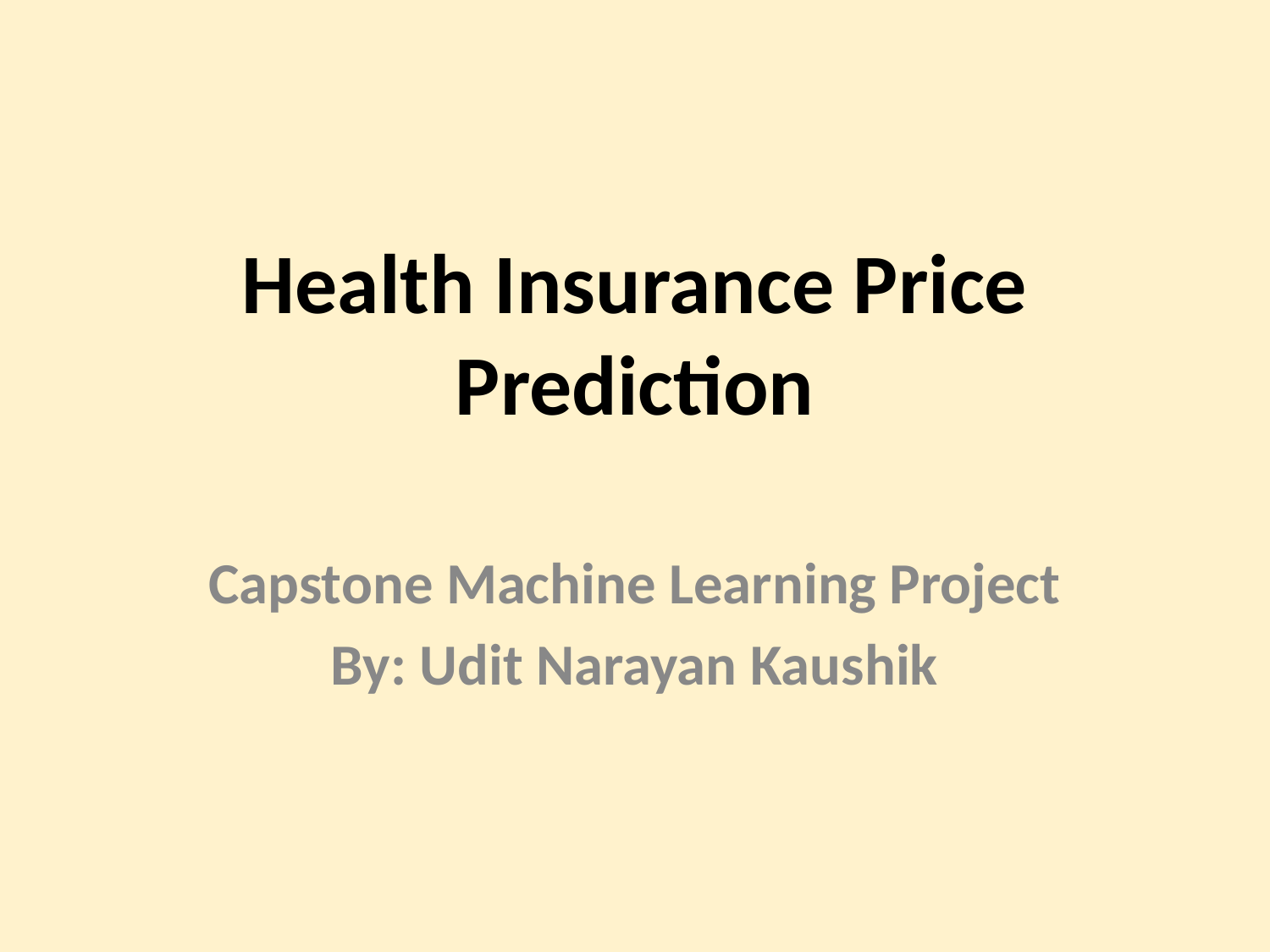

# Health Insurance Price Prediction
Capstone Machine Learning Project
By: Udit Narayan Kaushik